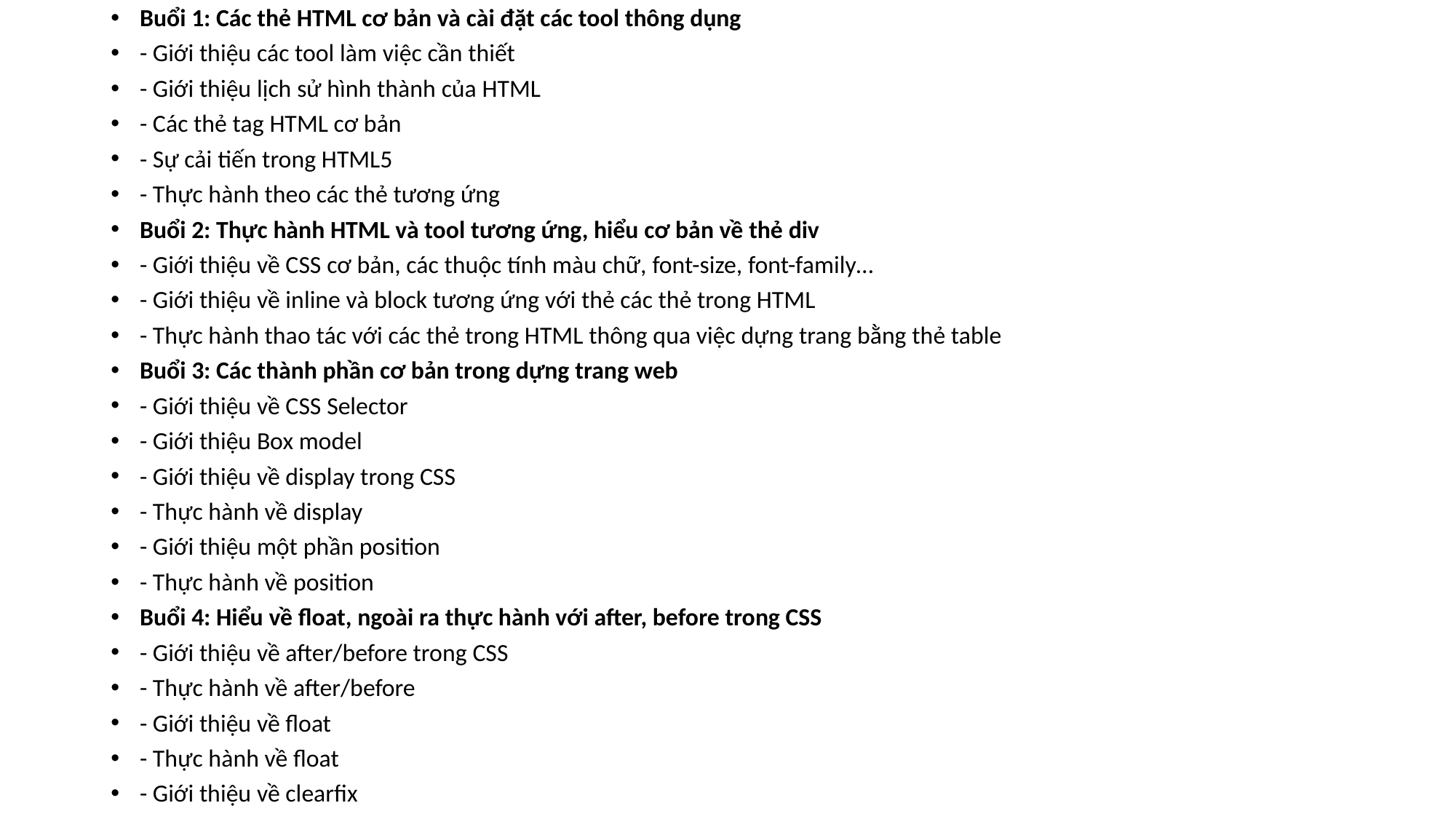

Buổi 1: Các thẻ HTML cơ bản và cài đặt các tool thông dụng
- Giới thiệu các tool làm việc cần thiết
- Giới thiệu lịch sử hình thành của HTML
- Các thẻ tag HTML cơ bản
- Sự cải tiến trong HTML5
- Thực hành theo các thẻ tương ứng
Buổi 2: Thực hành HTML và tool tương ứng, hiểu cơ bản về thẻ div
- Giới thiệu về CSS cơ bản, các thuộc tính màu chữ, font-size, font-family…
- Giới thiệu về inline và block tương ứng với thẻ các thẻ trong HTML
- Thực hành thao tác với các thẻ trong HTML thông qua việc dựng trang bằng thẻ table
Buổi 3: Các thành phần cơ bản trong dựng trang web
- Giới thiệu về CSS Selector
- Giới thiệu Box model
- Giới thiệu về display trong CSS
- Thực hành về display
- Giới thiệu một phần position
- Thực hành về position
Buổi 4: Hiểu về float, ngoài ra thực hành với after, before trong CSS
- Giới thiệu về after/before trong CSS
- Thực hành về after/before
- Giới thiệu về float
- Thực hành về float
- Giới thiệu về clearfix